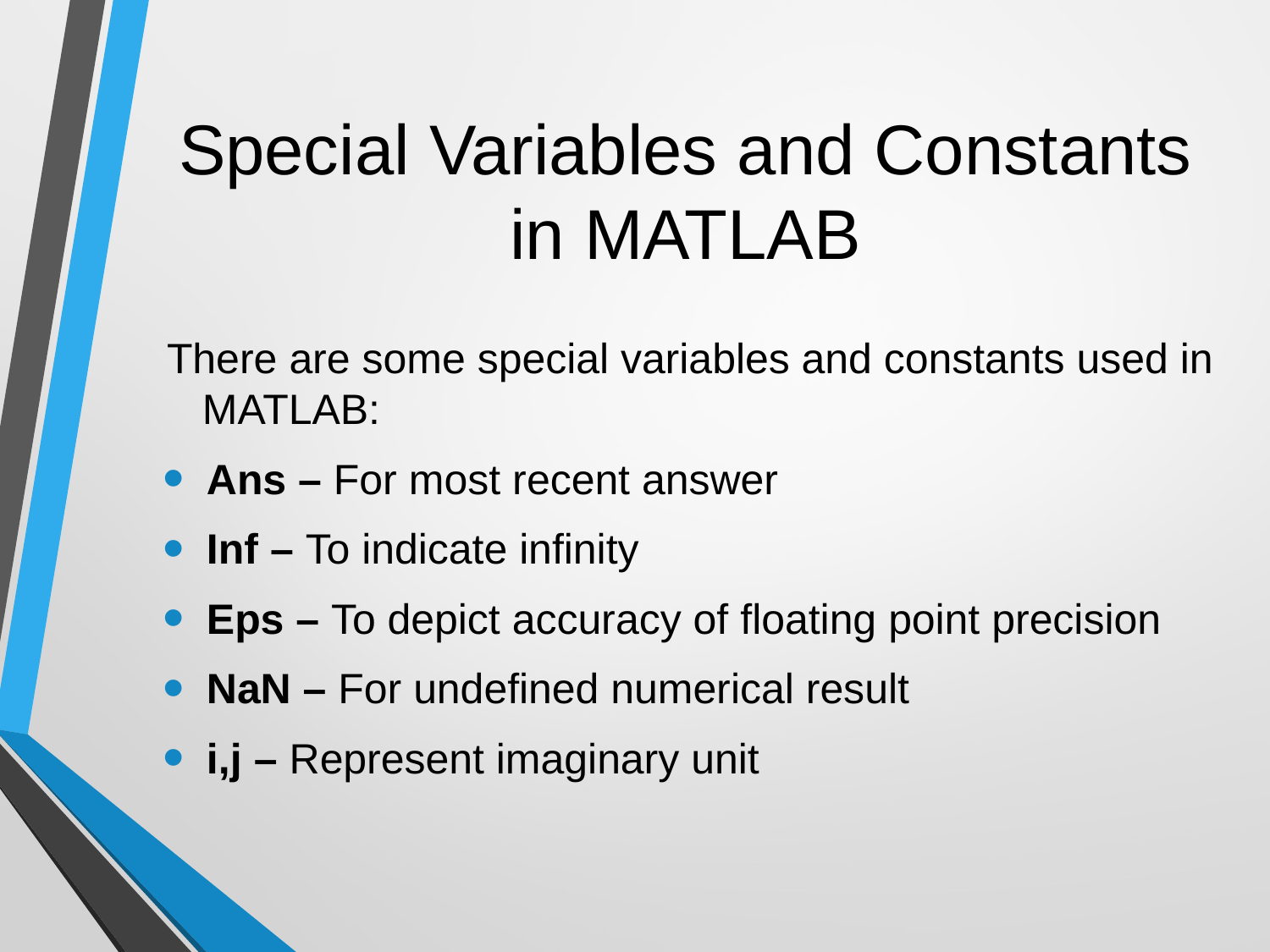

# Special Variables and Constants in MATLAB
There are some special variables and constants used in MATLAB:
Ans – For most recent answer
Inf – To indicate infinity
Eps – To depict accuracy of floating point precision
NaN – For undefined numerical result
i,j – Represent imaginary unit